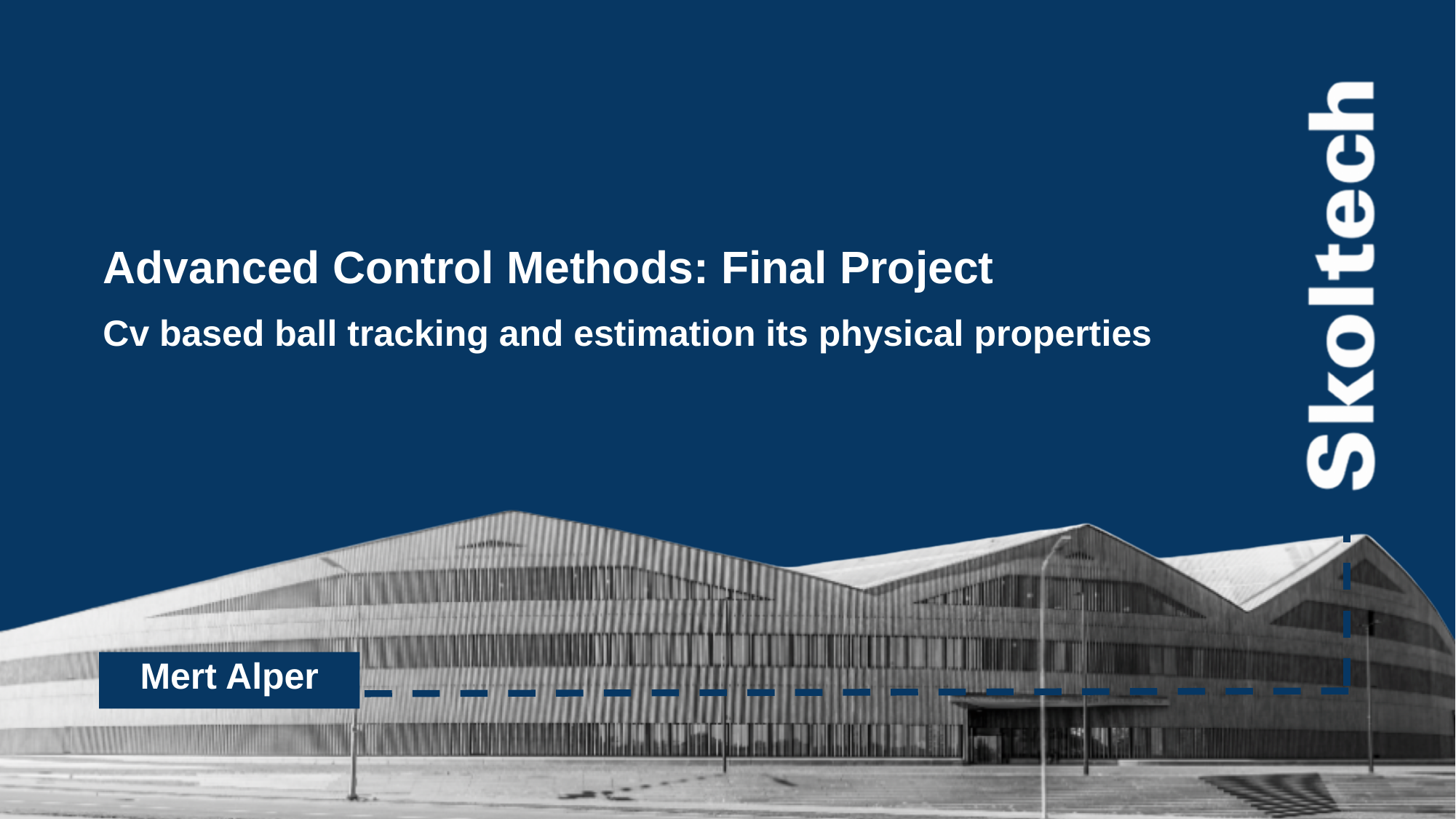

# Advanced Control Methods: Final Project

Cv based ball tracking and estimation its physical properties
Mert Alper